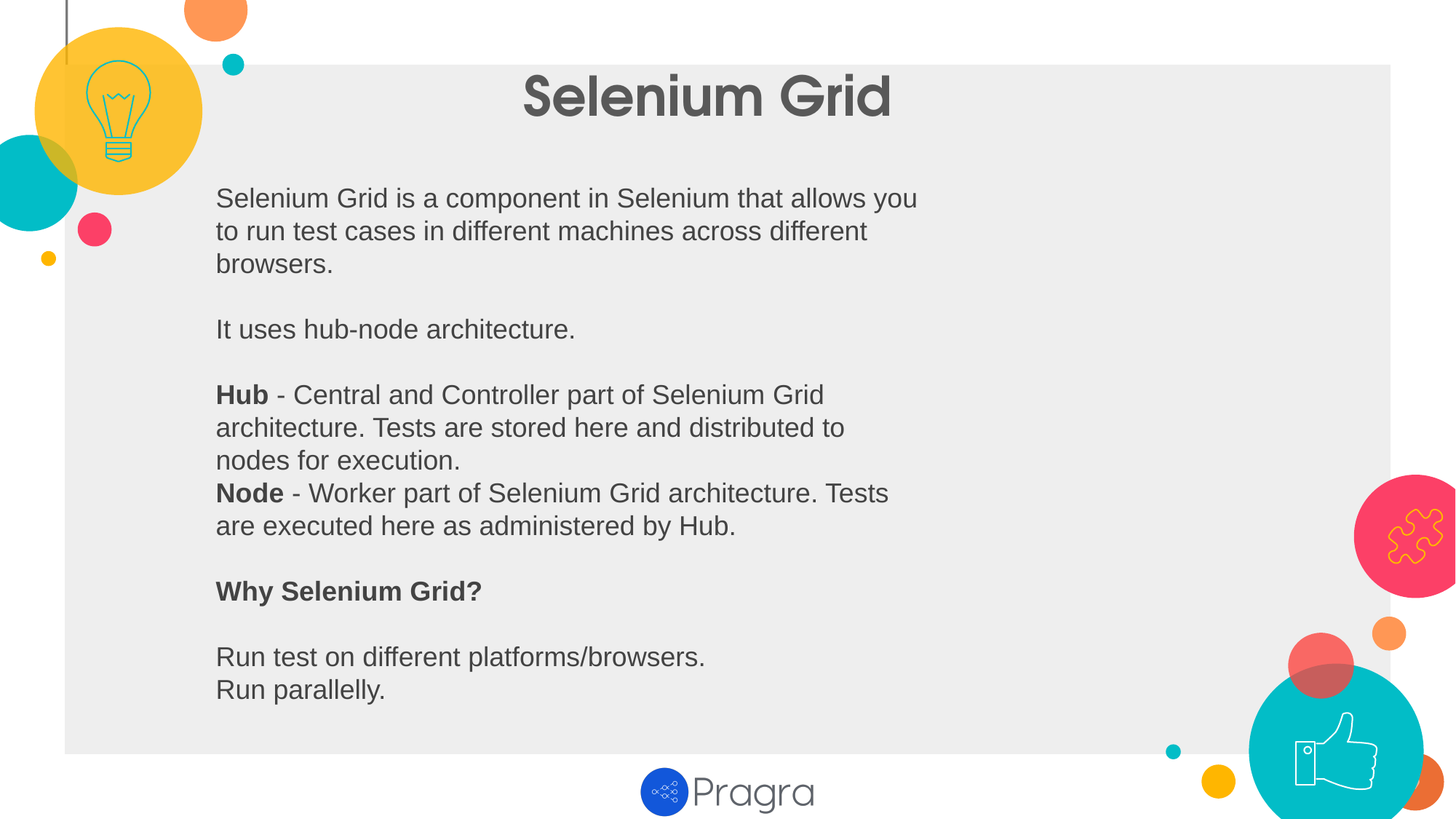

Selenium Grid
Selenium Grid is a component in Selenium that allows you to run test cases in different machines across different browsers.

It uses hub-node architecture.

Hub - Central and Controller part of Selenium Grid architecture. Tests are stored here and distributed to nodes for execution.
Node - Worker part of Selenium Grid architecture. Tests are executed here as administered by Hub.

Why Selenium Grid?

Run test on different platforms/browsers.
Run parallelly.